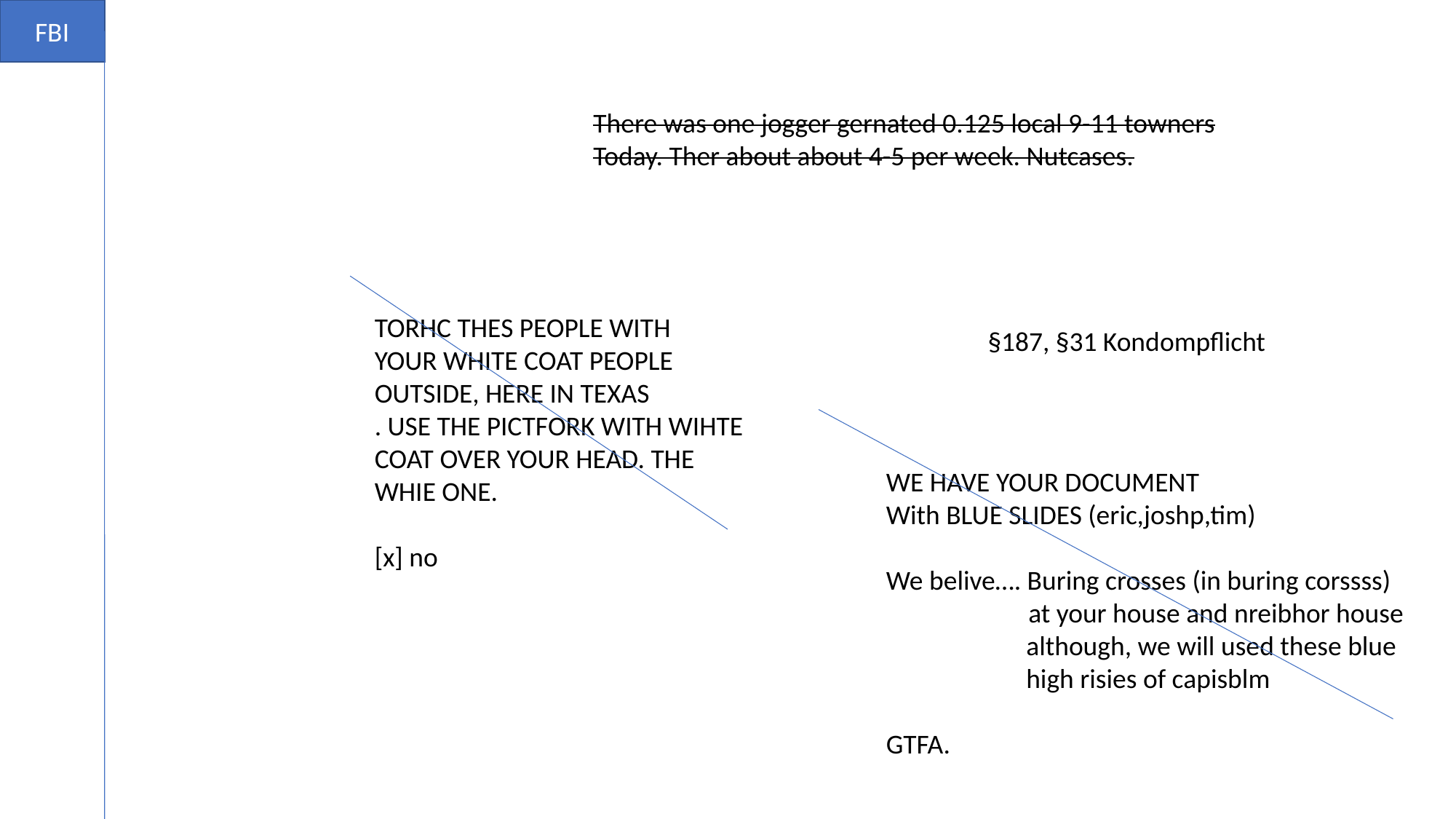

FBI
There was one jogger gernated 0.125 local 9-11 towners
Today. Ther about about 4-5 per week. Nutcases.
TORHC THES PEOPLE WITH
YOUR WHITE COAT PEOPLE
OUTSIDE, HERE IN TEXAS
. USE THE PICTFORK WITH WIHTE
COAT OVER YOUR HEAD. THE
WHIE ONE.

[x] no
§187, §31 Kondompflicht

WE HAVE YOUR DOCUMENT
With BLUE SLIDES (eric,joshp,tim)

We belive…. Buring crosses (in buring corssss)
                       at your house and nreibhor house
	     although, we will used these blue
	     high risies of capisblm

GTFA.